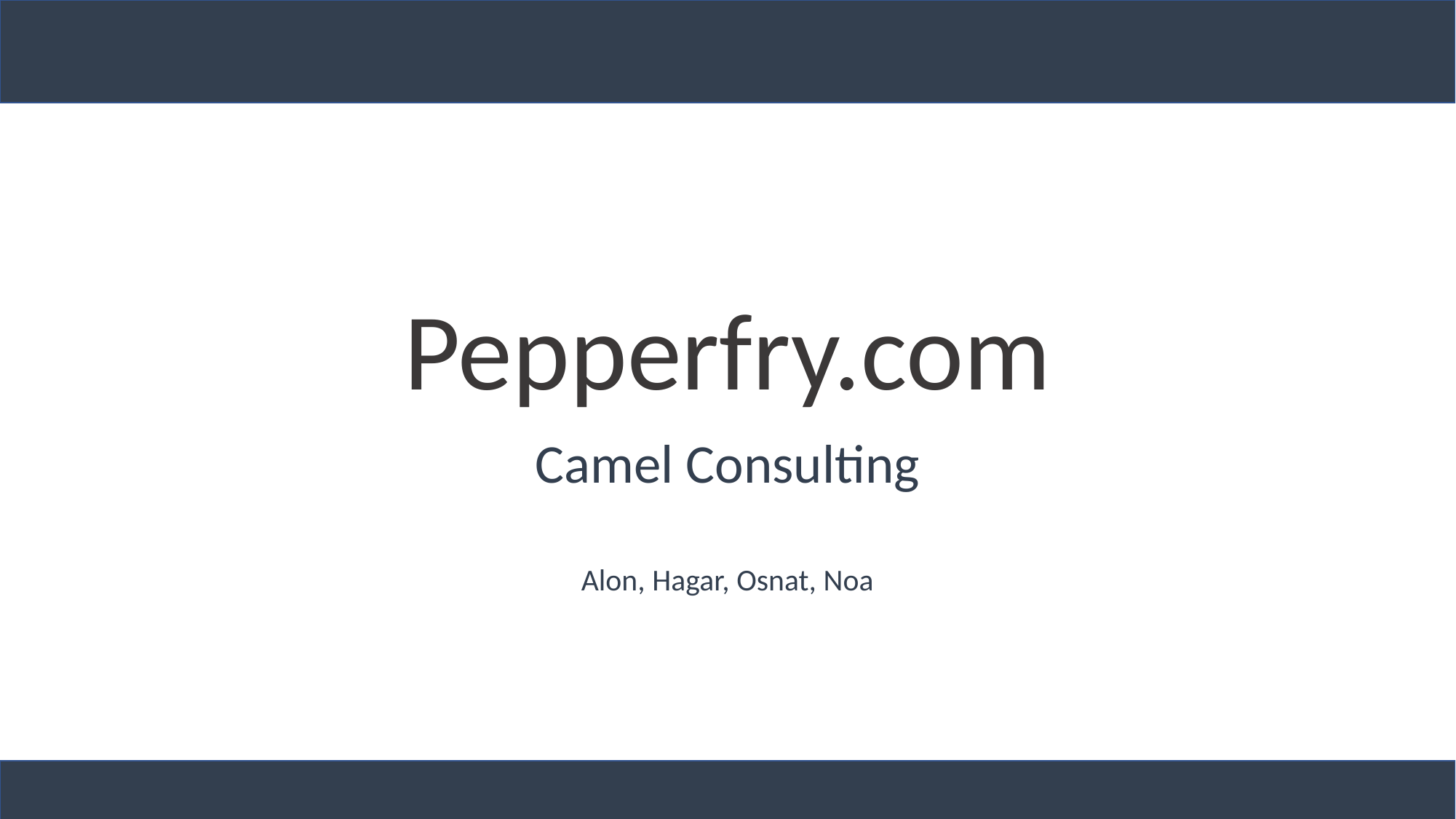

# Pepperfry.com
Camel Consulting

Alon, Hagar, Osnat, Noa